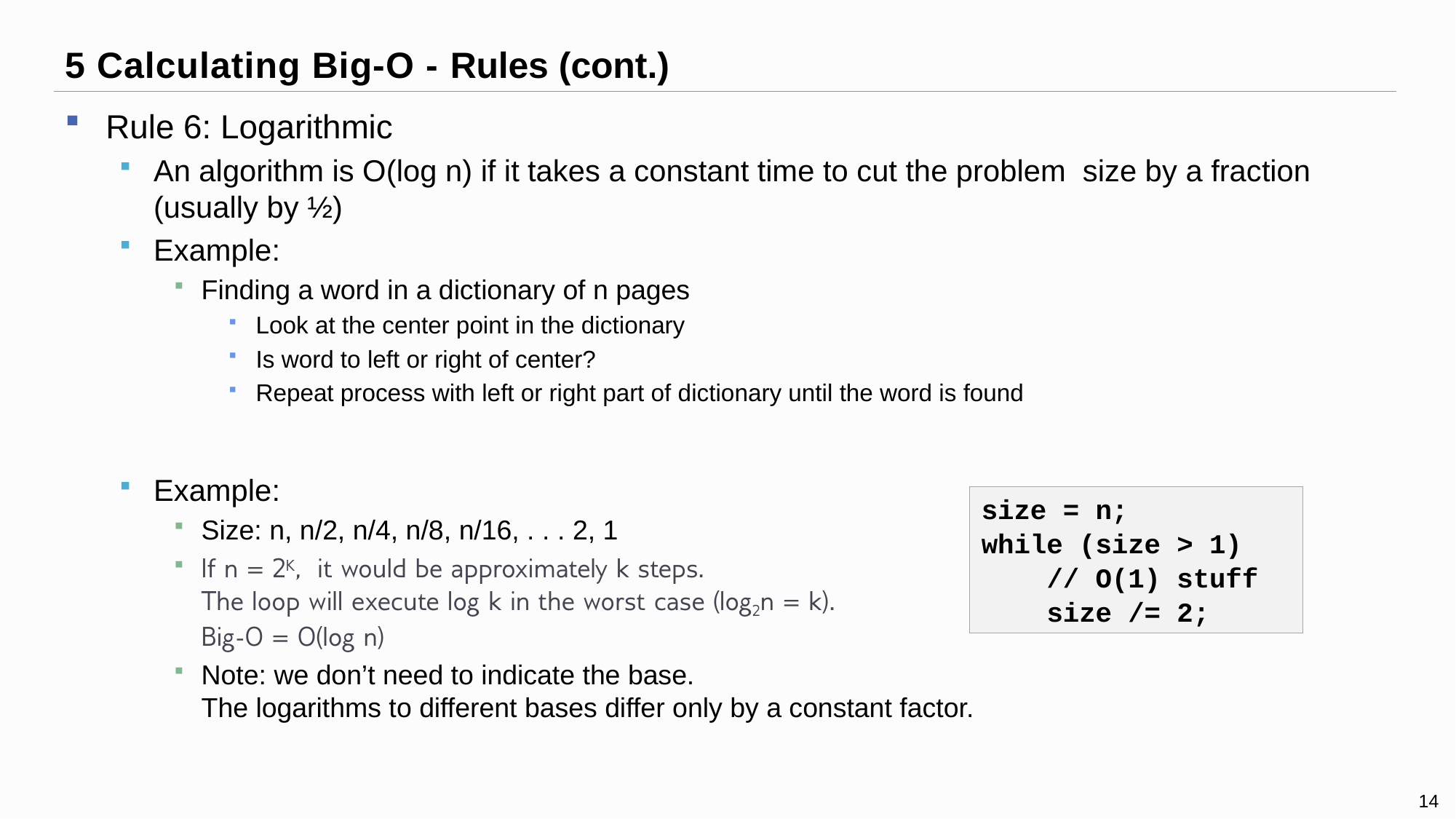

# 5 Calculating Big-O - Rules (cont.)
Rule 6: Logarithmic
An algorithm is O(log n) if it takes a constant time to cut the problem  size by a fraction (usually by ½)
Example:
Finding a word in a dictionary of n pages
Look at the center point in the dictionary
Is word to left or right of center?
Repeat process with left or right part of dictionary until the word is found

Example:
Size: n, n/2, n/4, n/8, n/16, . . . 2, 1
If n = 2K,  it would be approximately k steps.
The loop will execute log k in the worst case (log2n = k).
Big-O = O(log n)
Note: we don’t need to indicate the base.
The logarithms to different bases differ only by a constant factor.

size = n;
while (size > 1)
    // O(1) stuff
    size /= 2;
14